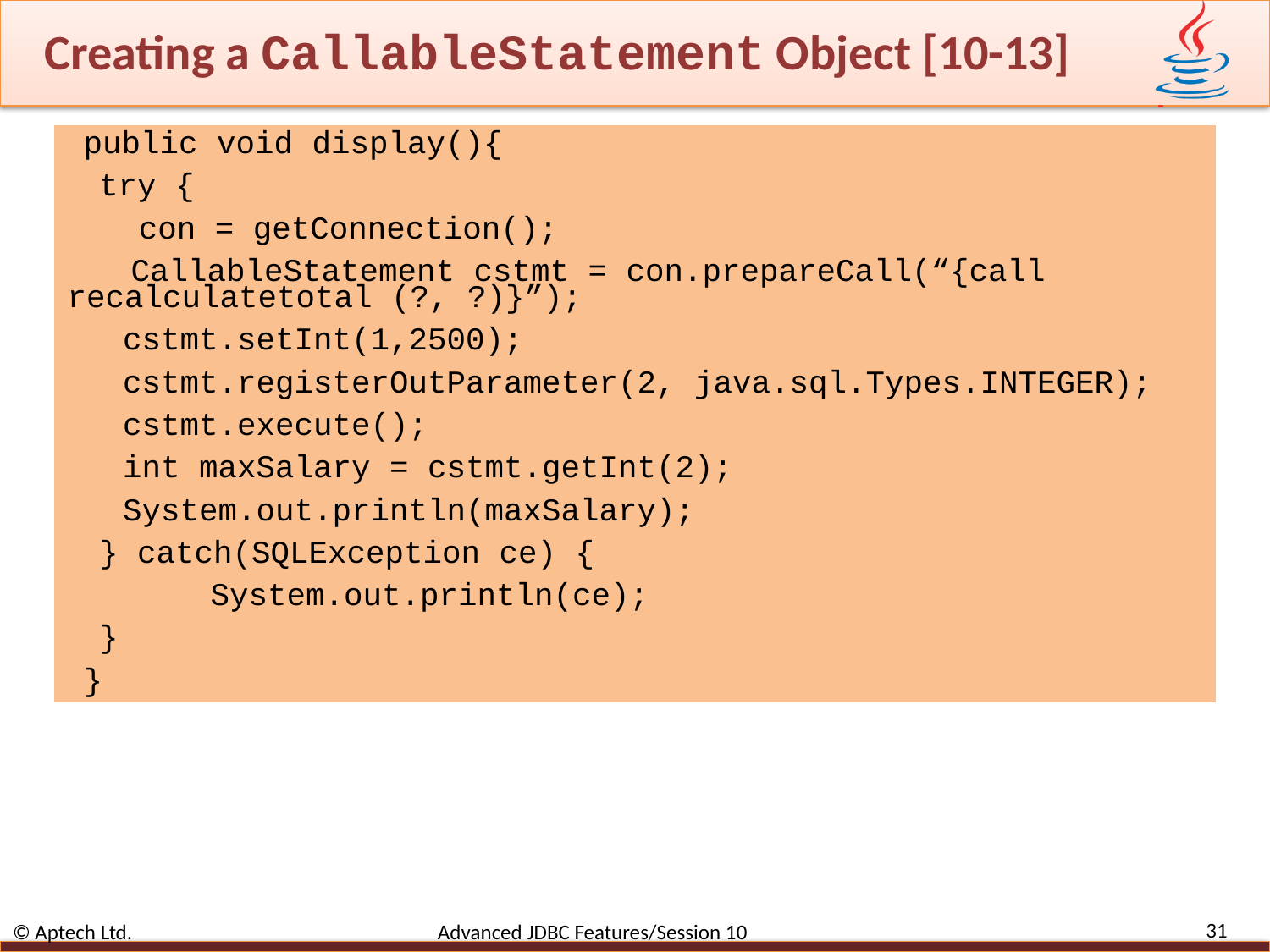

# Creating a CallableStatement Object [10-13]
public void display(){
try {
con = getConnection();
CallableStatement cstmt = con.prepareCall(“{call recalculatetotal (?, ?)}”);
cstmt.setInt(1,2500);
cstmt.registerOutParameter(2, java.sql.Types.INTEGER);
cstmt.execute();
int maxSalary = cstmt.getInt(2);
System.out.println(maxSalary);
} catch(SQLException ce) {
System.out.println(ce);
}
}

31
© Aptech Ltd.                                                               Advanced JDBC Features/Session 10